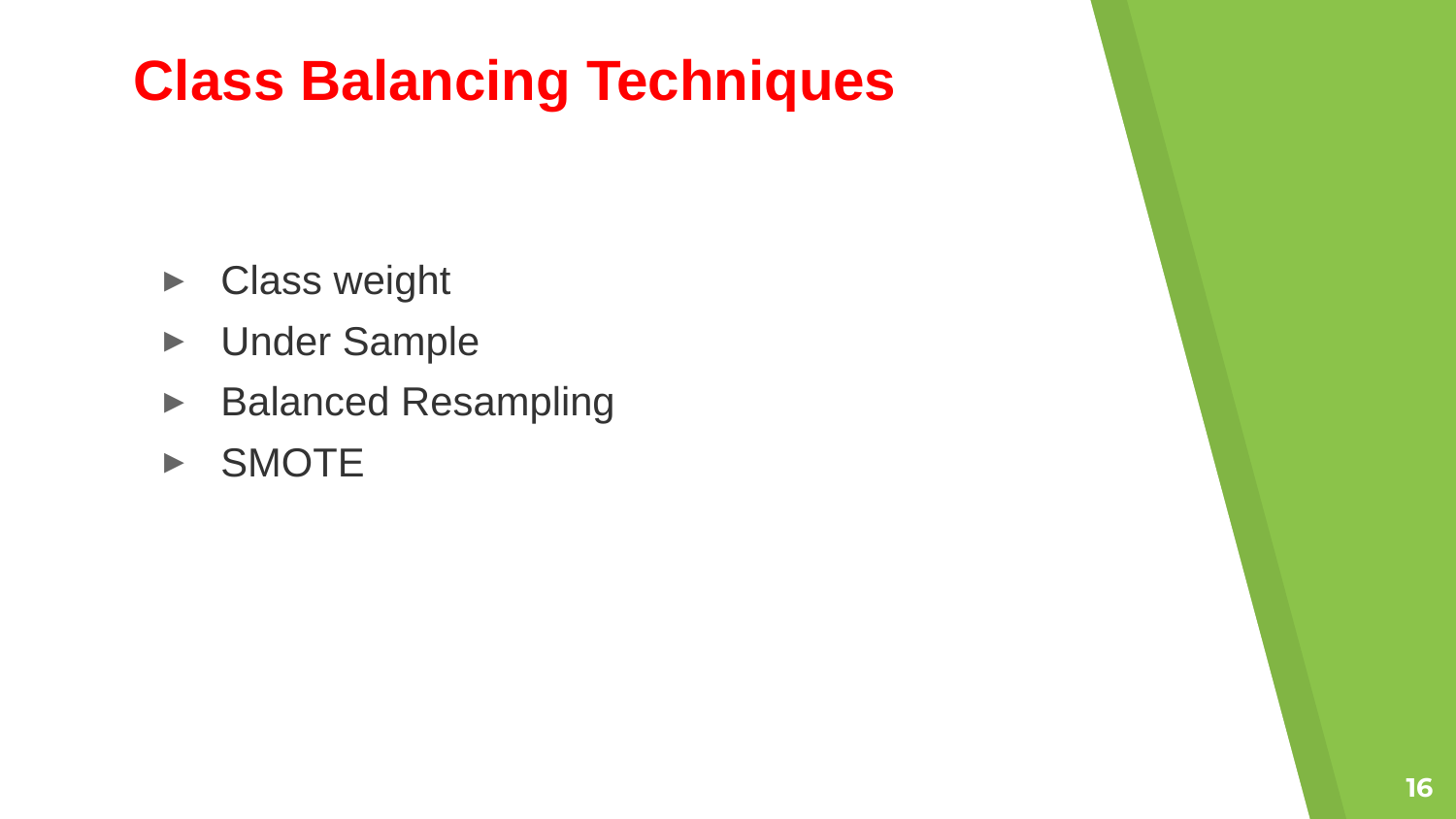

# Class Balancing Techniques
Class weight
Under Sample
Balanced Resampling
SMOTE
16